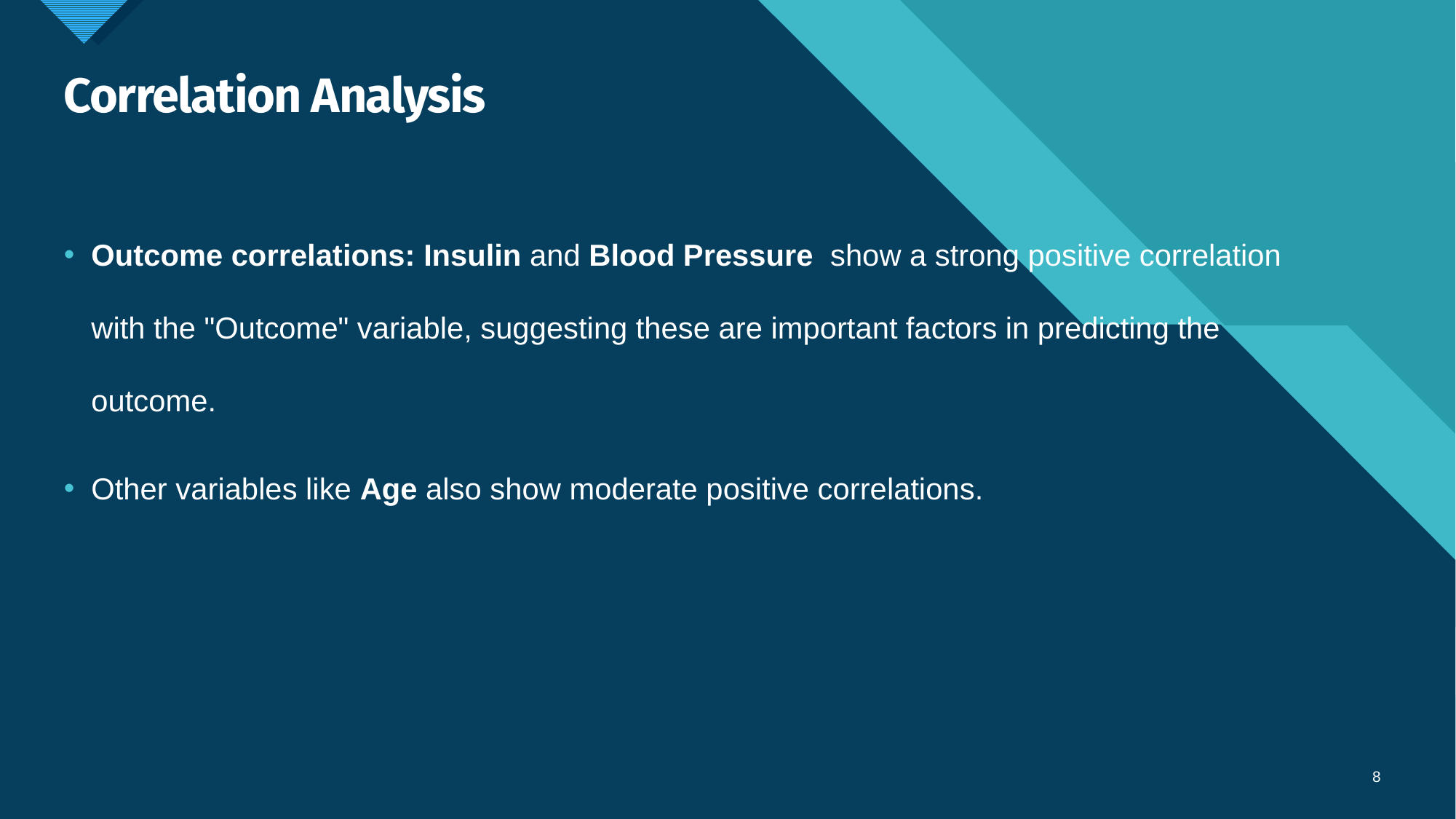

# Correlation Analysis
Outcome correlations: Insulin and Blood Pressure  show a strong positive correlation with the "Outcome" variable, suggesting these are important factors in predicting the outcome.
Other variables like Age also show moderate positive correlations.

8